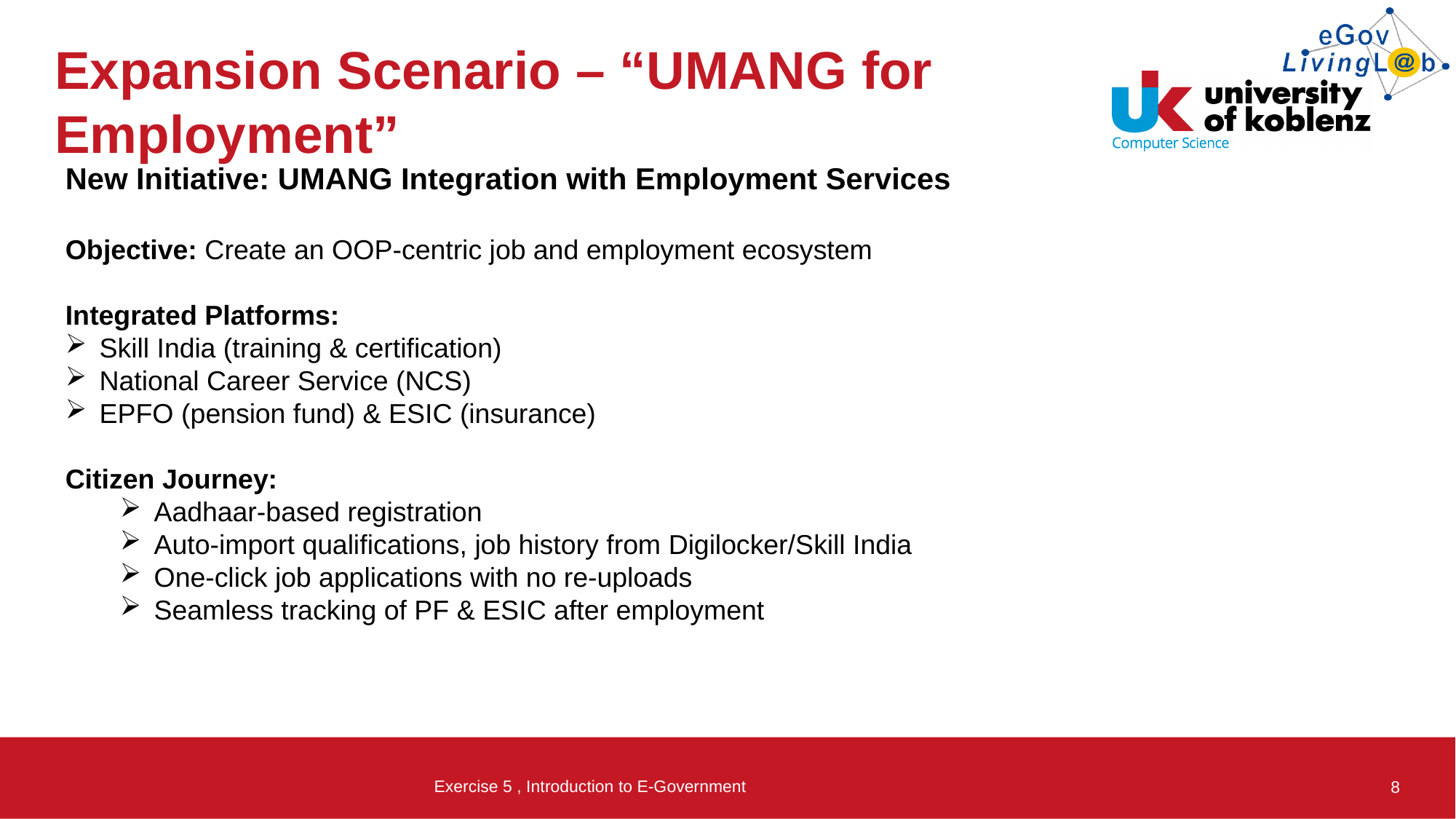

# Expansion Scenario – “UMANG for Employment”
New Initiative: UMANG Integration with Employment Services

Objective: Create an OOP-centric job and employment ecosystem

Integrated Platforms:
Skill India (training & certification)
National Career Service (NCS)
EPFO (pension fund) & ESIC (insurance)

Citizen Journey:
Aadhaar-based registration
Auto-import qualifications, job history from Digilocker/Skill India
One-click job applications with no re-uploads
Seamless tracking of PF & ESIC after employment
Exercise 5 , Introduction to E-Government
8